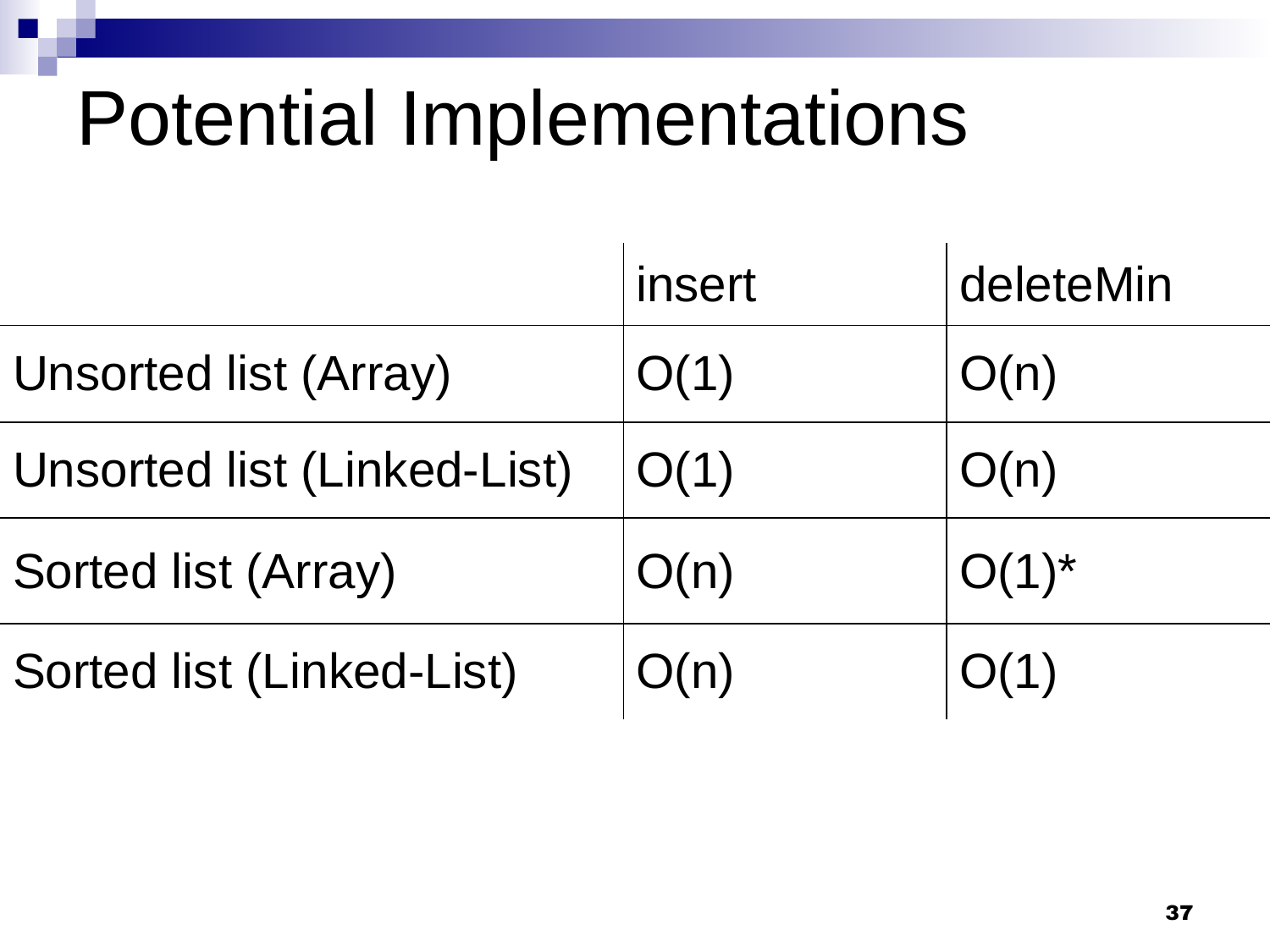

# Potential Implementations
O(1)/O(N)worst-array full,
should say WHY, might
reject on full instead.
O(N) – to find value
|  | insert | deleteMin |
| --- | --- | --- |
| Unsorted list (Array) | O(1) | O(n) |
| Unsorted list (Linked-List) | O(1) | O(n) |
| Sorted list (Array) | O(n) | O(1)\* |
| Sorted list (Linked-List) | O(n) | O(1) |

O(1)
O(N) – to find value
O(log N) to find loc w. Bin search, but O(N) to move vals
O(1) to find val, but O(N) to move vals, (or O(1) if in reverse order)
O(N) to find loc, O(1) to do the insert
O(1)
O(N)
O(N)
Plus – good memory usage
O(log N)
close to O(1)
 1.67 levels on average
O(log N)
Binary Heap
37